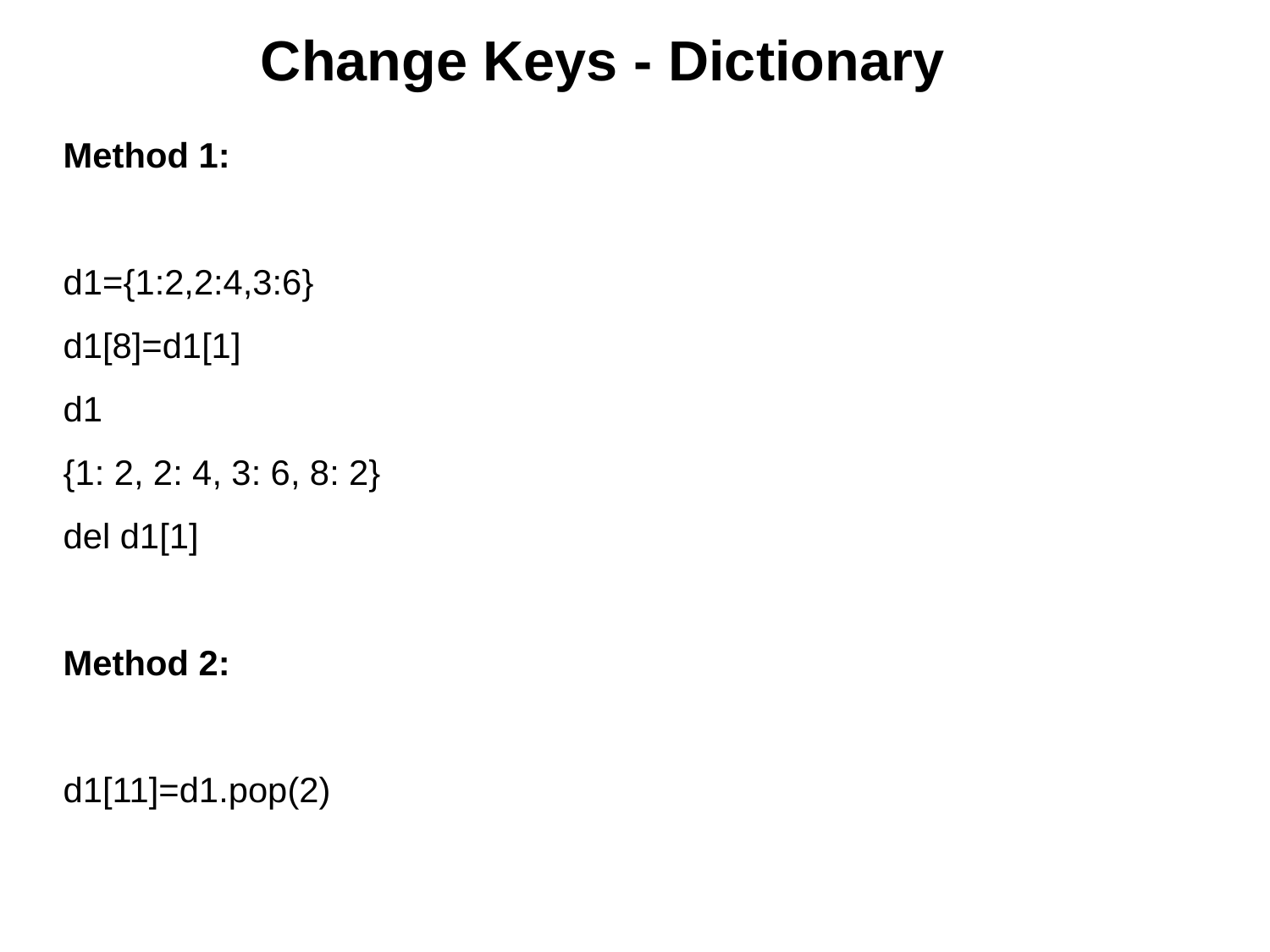

# Change Keys - Dictionary
Method 1:

d1={1:2,2:4,3:6}
d1[8]=d1[1]
d1
{1: 2, 2: 4, 3: 6, 8: 2}
del d1[1]

Method 2:

d1[11]=d1.pop(2)